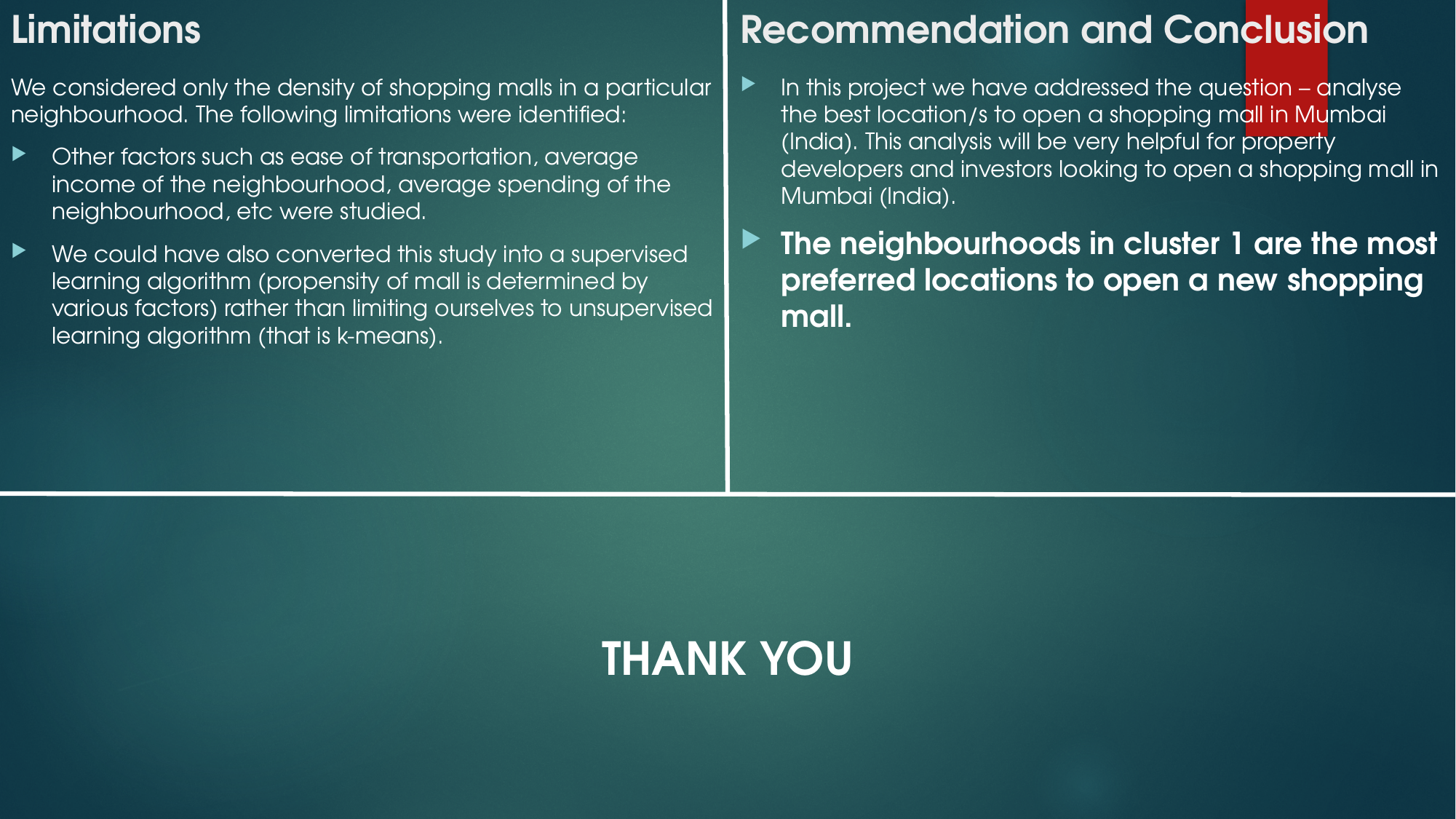

# Limitations
Recommendation and Conclusion
We considered only the density of shopping malls in a particular neighbourhood. The following limitations were identified:
Other factors such as ease of transportation, average income of the neighbourhood, average spending of the neighbourhood, etc were studied.
We could have also converted this study into a supervised learning algorithm (propensity of mall is determined by various factors) rather than limiting ourselves to unsupervised learning algorithm (that is k-means).

In this project we have addressed the question – analyse the best location/s to open a shopping mall in Mumbai (India). This analysis will be very helpful for property developers and investors looking to open a shopping mall in Mumbai (India).
The neighbourhoods in cluster 1 are the most preferred locations to open a new shopping mall.

THANK YOU